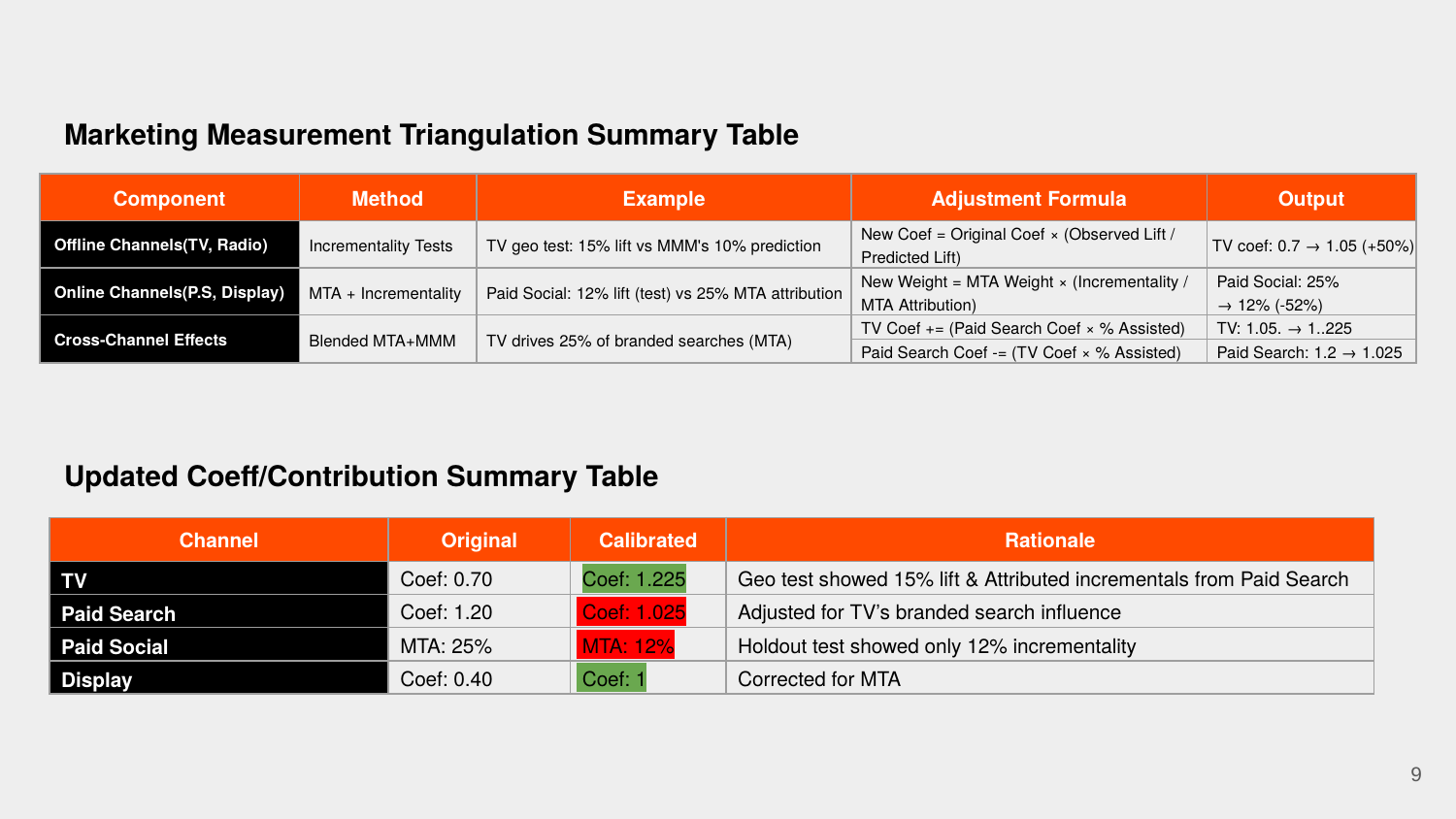

# Marketing Measurement Triangulation Summary Table
Marketing Measurement Triangulation Summary Table
| Component | Method | Example | Adjustment Formula | Output |
| --- | --- | --- | --- | --- |
| Offline Channels(TV, Radio) | Incrementality Tests | TV geo test: 15% lift vs MMM's 10% prediction | New Coef = Original Coef × (Observed Lift / Predicted Lift) | TV coef: 0.7 → 1.05 (+50%) |
| Online Channels(P.S, Display) | MTA + Incrementality | Paid Social: 12% lift (test) vs 25% MTA attribution | New Weight = MTA Weight × (Incrementality / MTA Attribution) | Paid Social: 25% → 12% (-52%) |
| Cross-Channel Effects | Blended MTA+MMM | TV drives 25% of branded searches (MTA) | TV Coef += (Paid Search Coef × % Assisted) | TV: 1.05. → 1..225 |
|  |  |  | Paid Search Coef -= (TV Coef × % Assisted) | Paid Search: 1.2 → 1.025 |
Updated Coeff/Contribution Summary Table
| Channel | Original | Calibrated | Rationale |
| --- | --- | --- | --- |
| TV | Coef: 0.70 | Coef: 1.225 | Geo test showed 15% lift & Attributed incrementals from Paid Search |
| Paid Search | Coef: 1.20 | Coef: 1.025 | Adjusted for TV’s branded search influence |
| Paid Social | MTA: 25% | MTA: 12% | Holdout test showed only 12% incrementality |
| Display | Coef: 0.40 | Coef: 1 | Corrected for MTA |
9